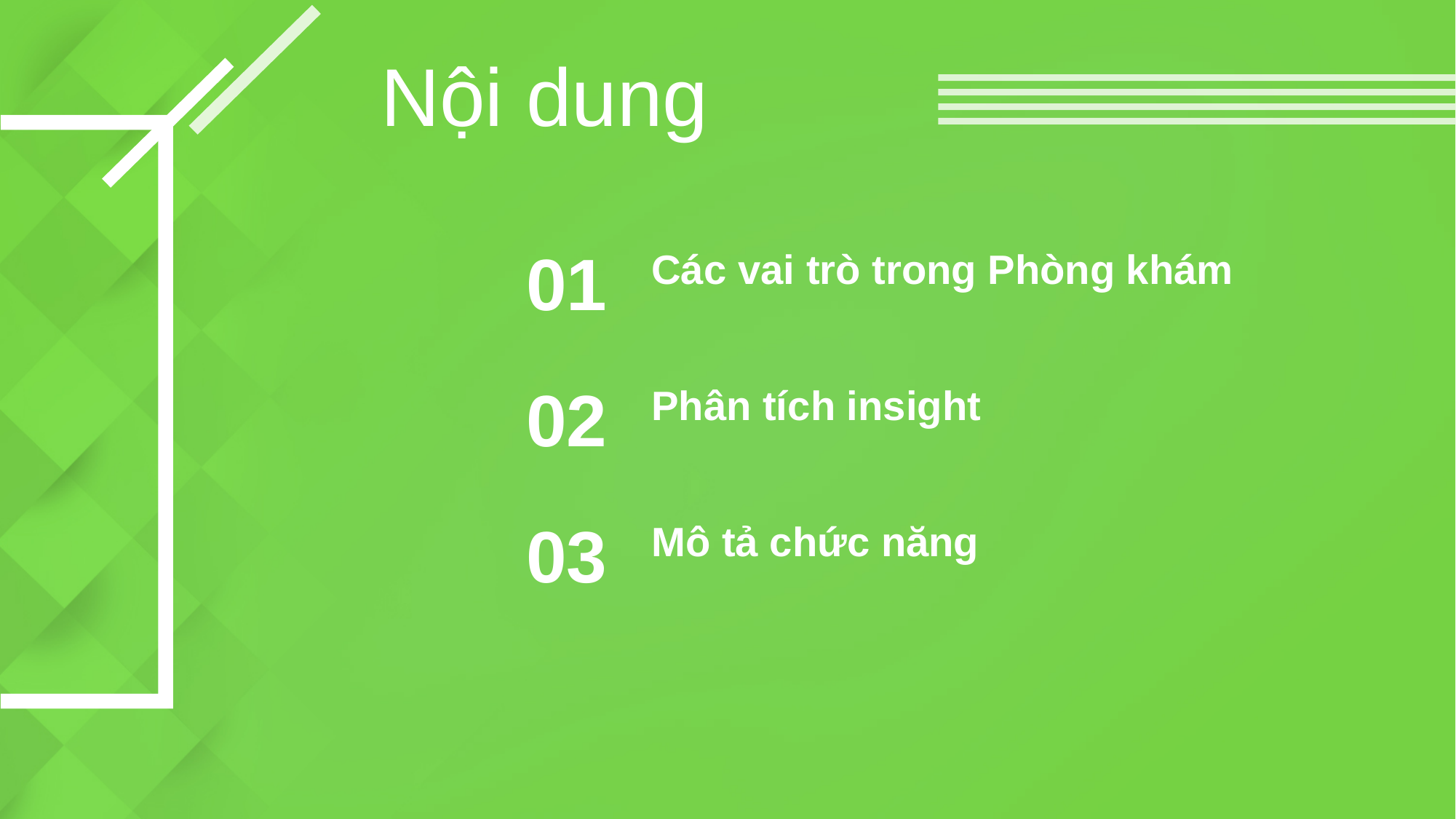

Nội dung

01
Các vai trò trong Phòng khám

02
Phân tích insight

03
Mô tả chức năng